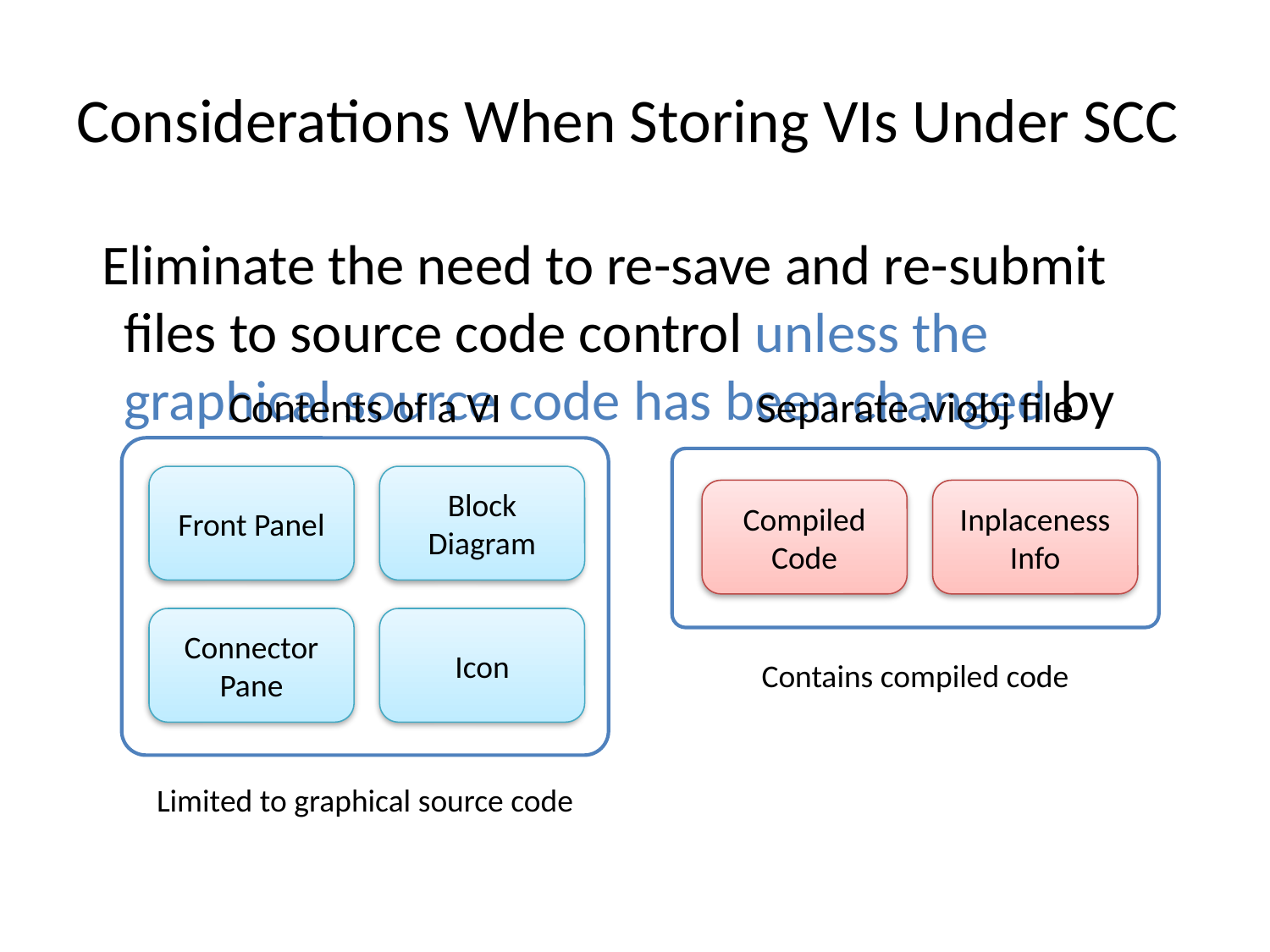

# Considerations When Storing VIs Under SCC
  Eliminate the need to re-save and re-submit files to source code control unless the graphical source code has been changed by the developer

Contents of a VI

Front Panel
Block Diagram
Connector Pane
Icon
Limited to graphical source code
Separate .viobj file

Compiled Code
Inplaceness Info
Contains compiled code